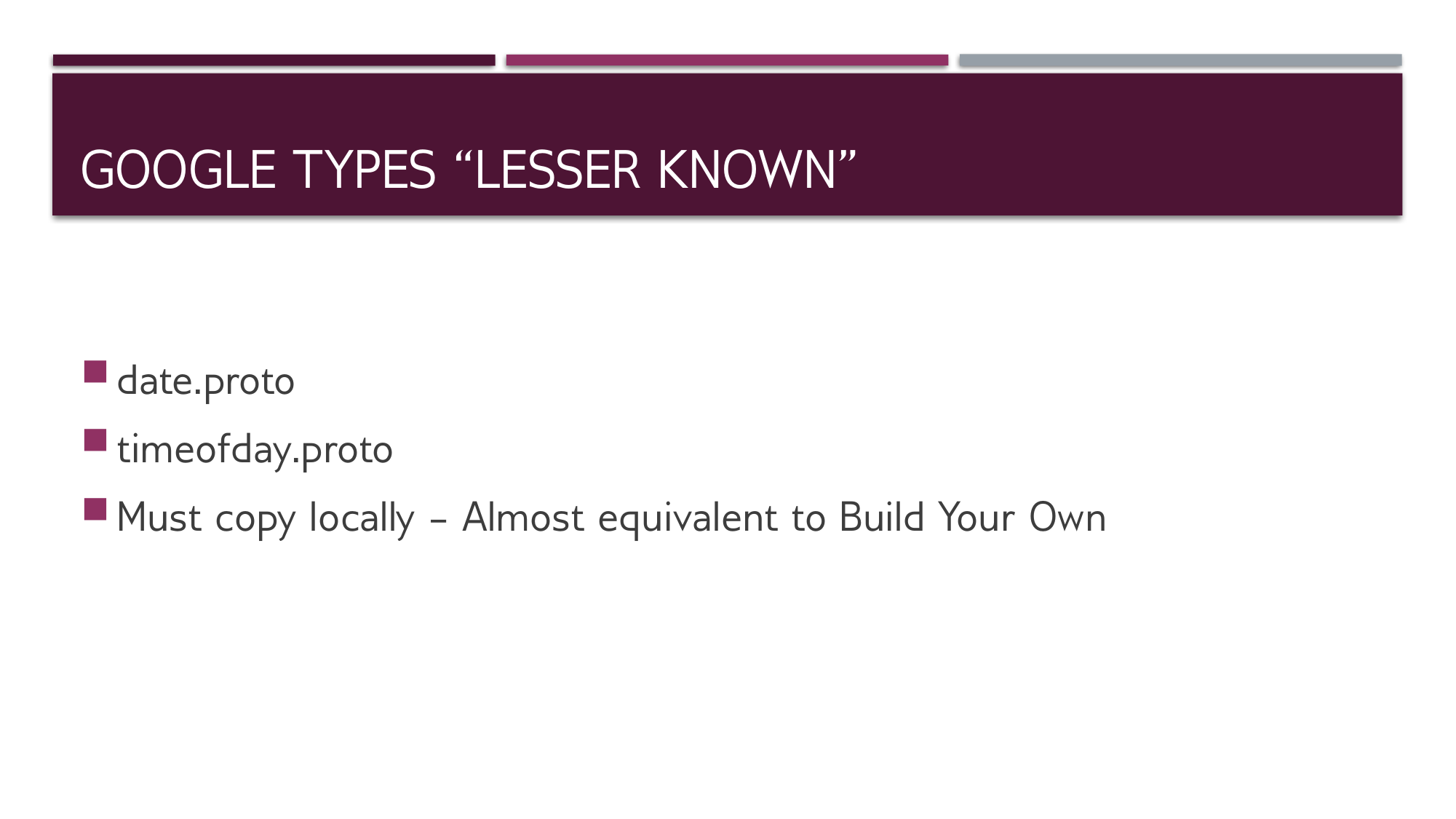

# Google Types “Lesser Known”
date.proto
timeofday.proto
Must copy locally – Almost equivalent to Build Your Own